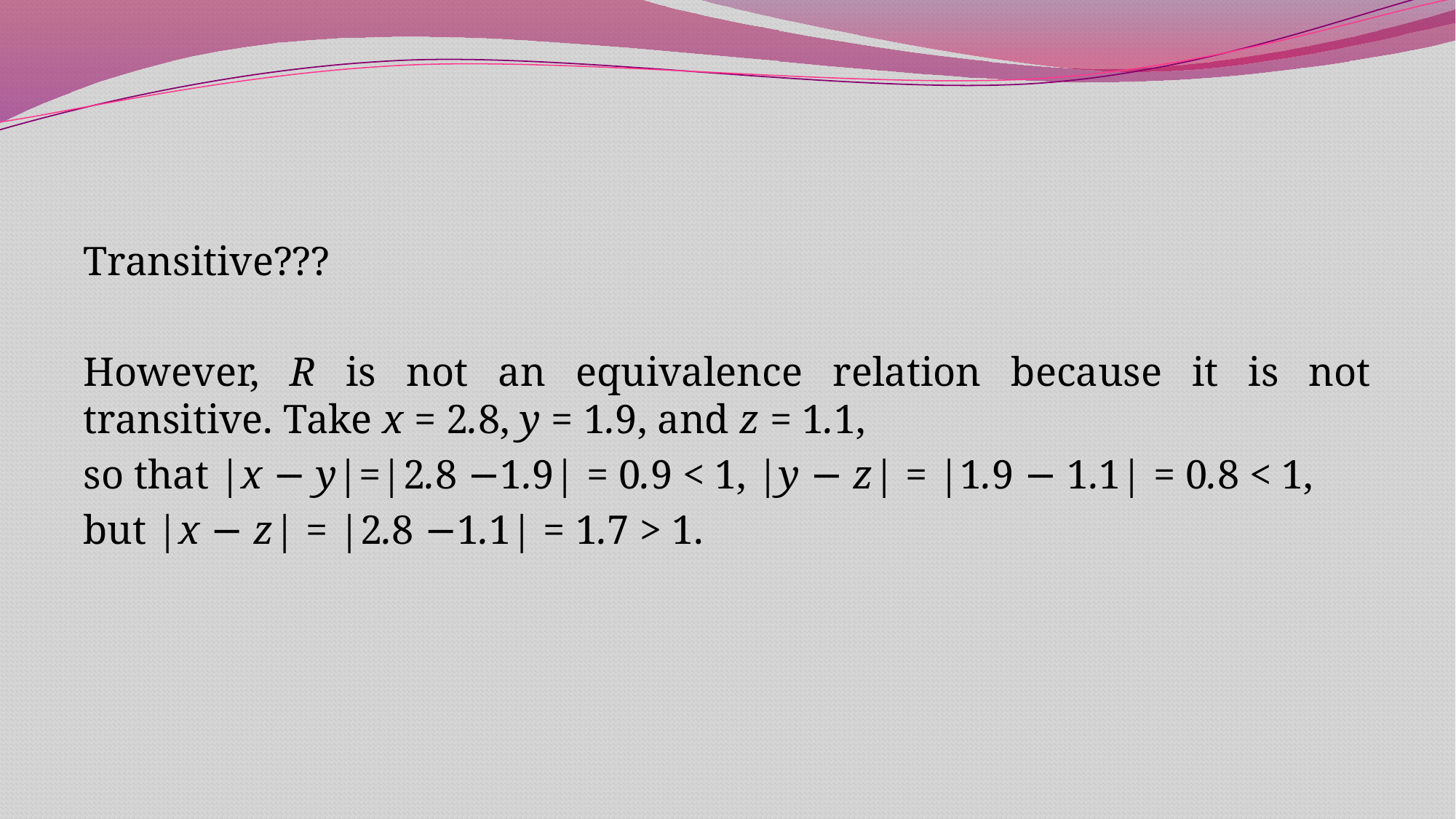

#
Transitive???

However, R is not an equivalence relation because it is not transitive. Take x = 2.8, y = 1.9, and z = 1.1,
so that |x − y|=|2.8 −1.9| = 0.9 < 1, |y − z| = |1.9 − 1.1| = 0.8 < 1,
but |x − z| = |2.8 −1.1| = 1.7 > 1.